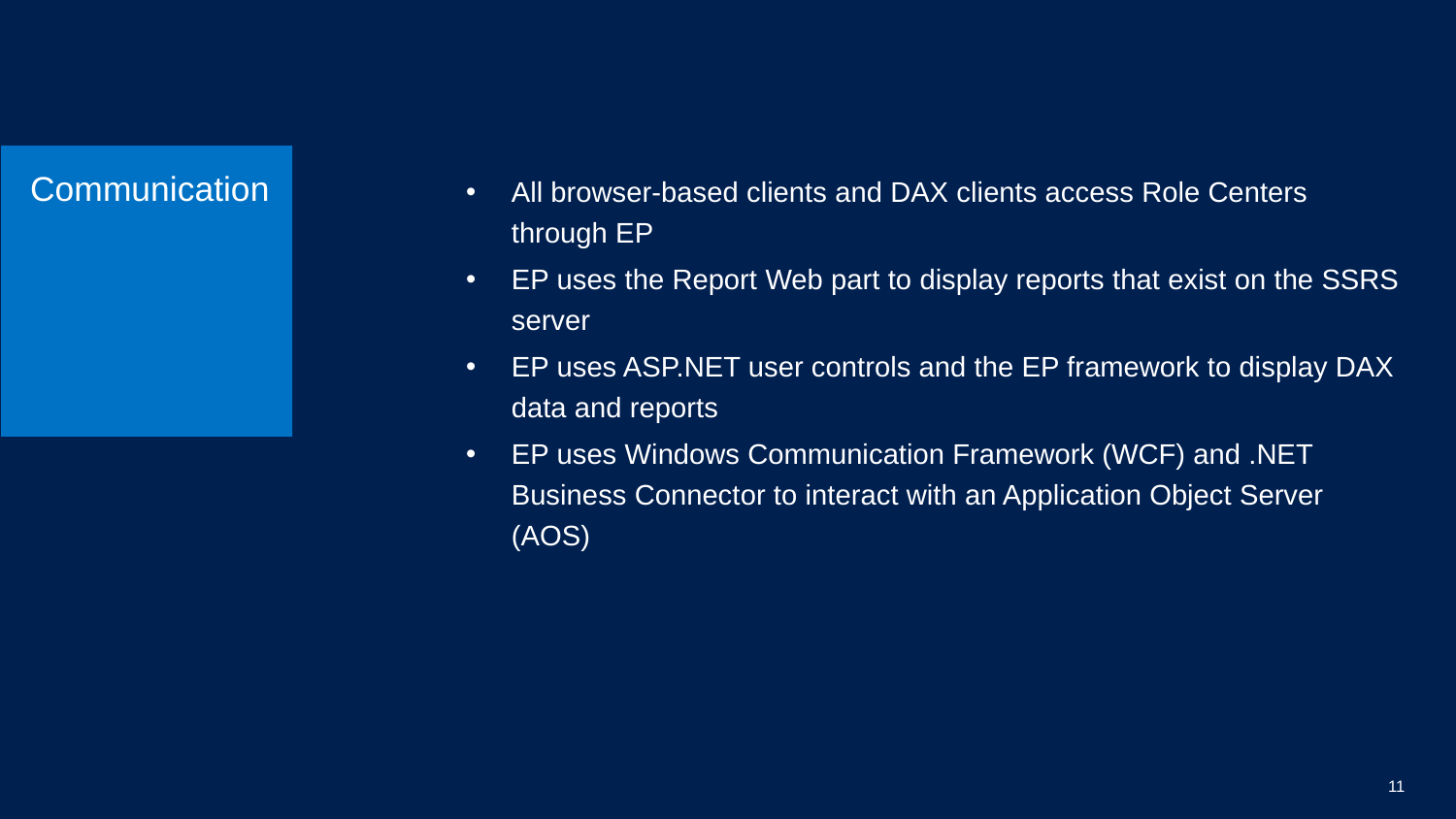

# Communication
All browser-based clients and DAX clients access Role Centers through EP
EP uses the Report Web part to display reports that exist on the SSRS server
EP uses ASP.NET user controls and the EP framework to display DAX data and reports
EP uses Windows Communication Framework (WCF) and .NET Business Connector to interact with an Application Object Server (AOS)

11